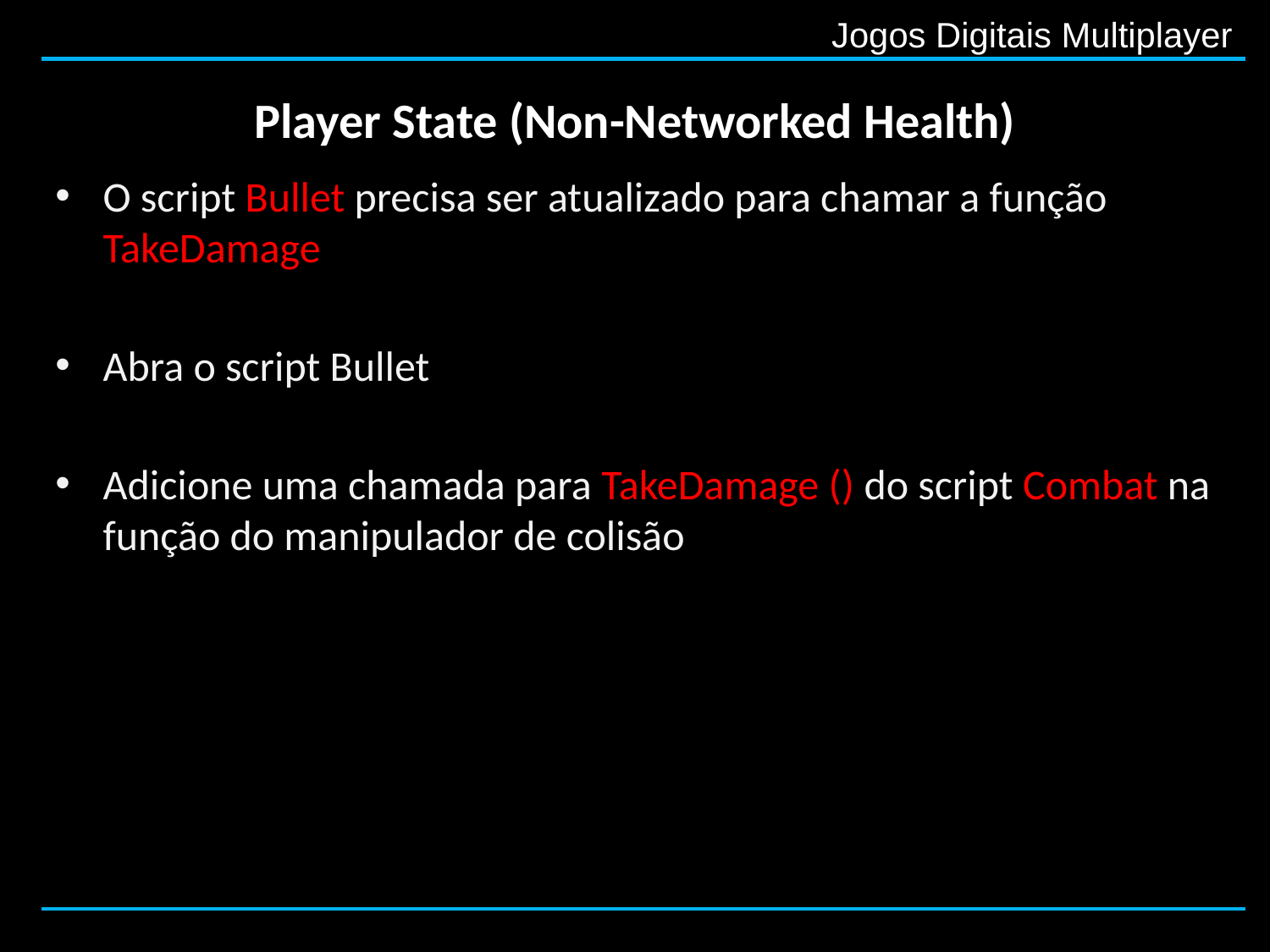

# Player State (Non-Networked Health)
O script Bullet precisa ser atualizado para chamar a função TakeDamage

Abra o script Bullet

Adicione uma chamada para TakeDamage () do script Combat na função do manipulador de colisão